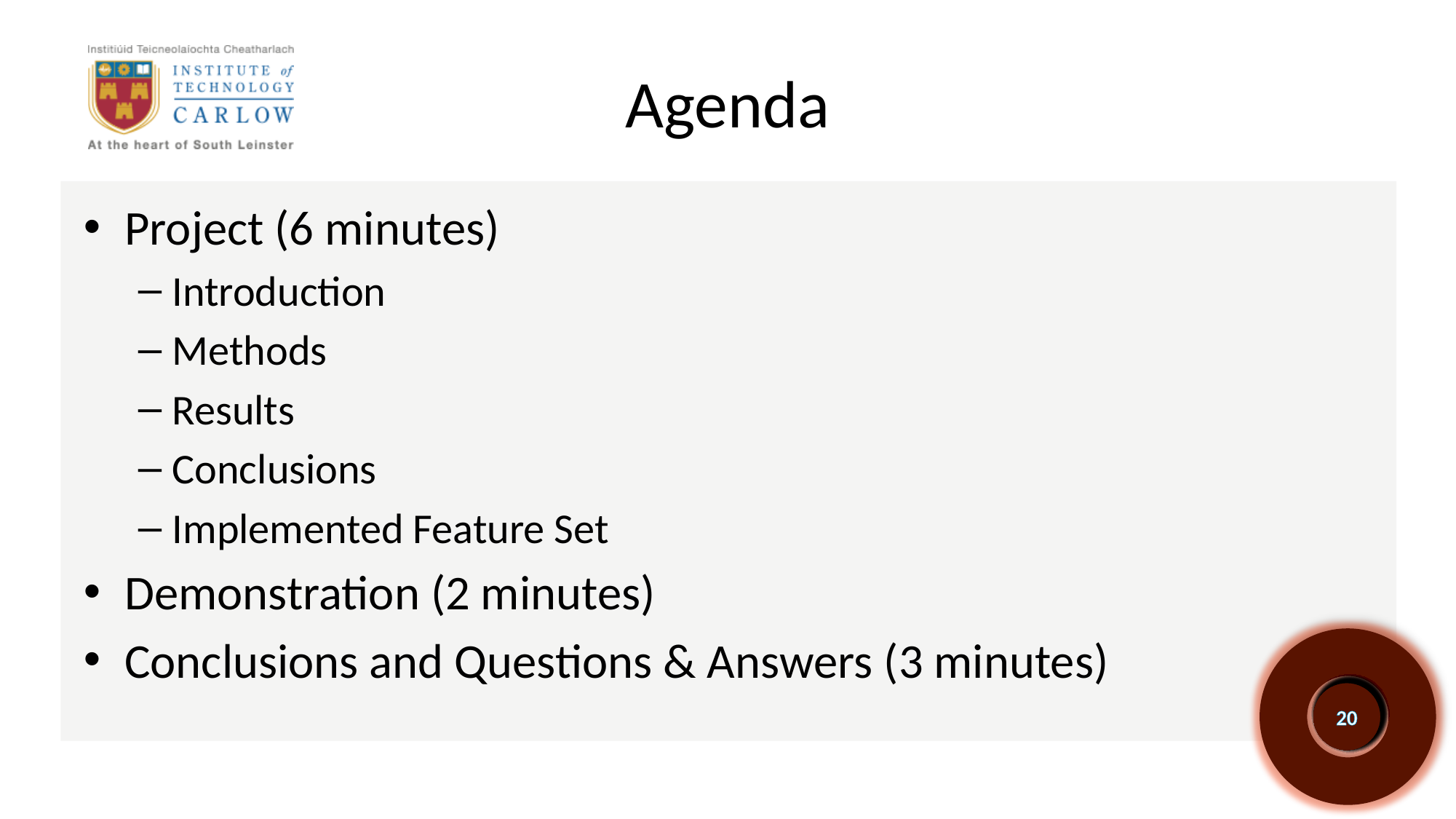

# Agenda
Project (6 minutes)
Introduction
Methods
Results
Conclusions
Implemented Feature Set
Demonstration (2 minutes)
Conclusions and Questions & Answers (3 minutes)